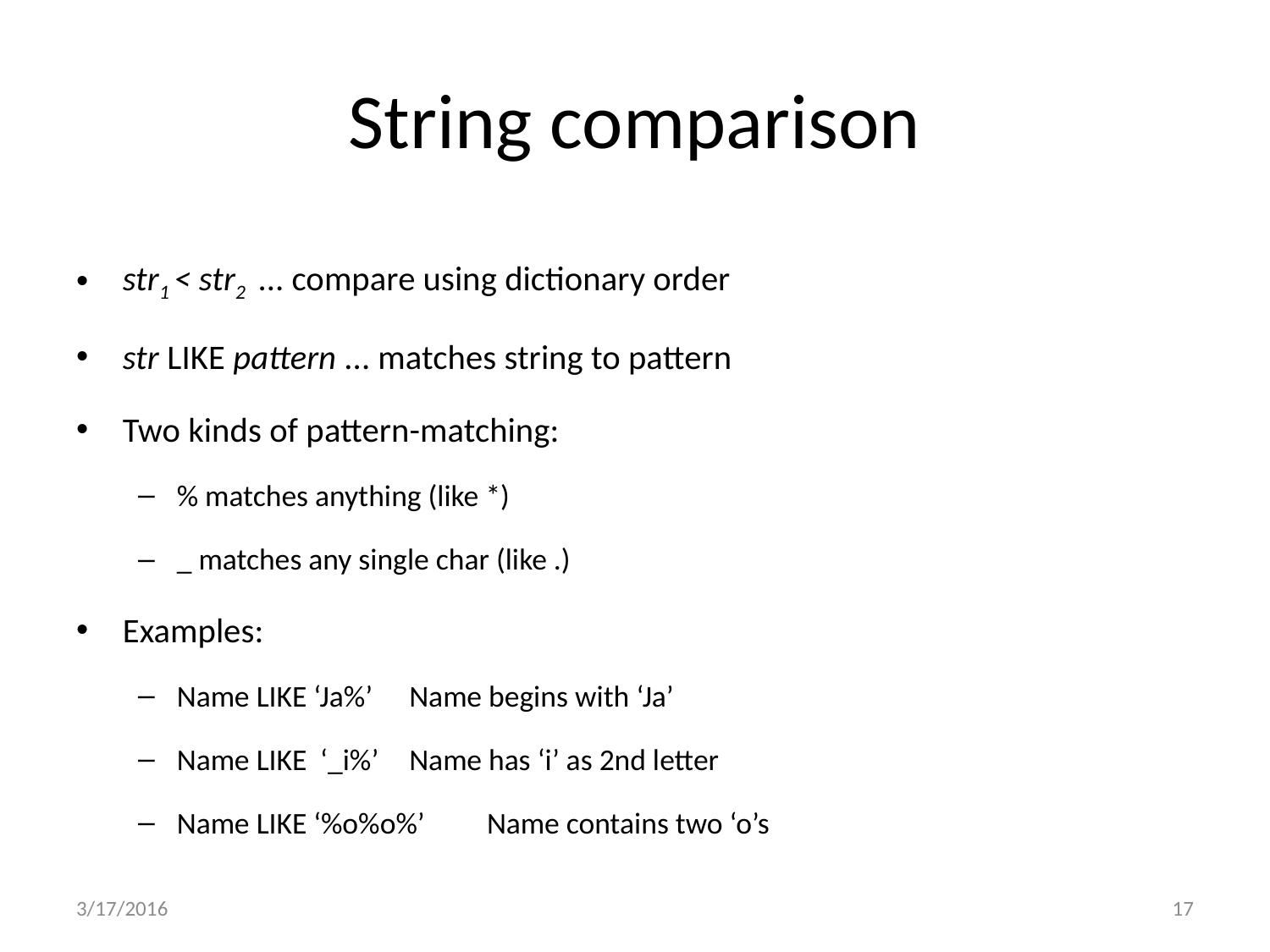

# String comparison
str1 < str2  ... compare using dictionary order
str LIKE pattern ... matches string to pattern
Two kinds of pattern-matching:
% matches anything (like *)
_ matches any single char (like .)
Examples:
Name LIKE ‘Ja%’ 		Name begins with ‘Ja’
Name LIKE  ‘_i%’ 		Name has ‘i’ as 2nd letter
Name LIKE ‘%o%o%’ 		Name contains two ‘o’s
3/17/2016
17